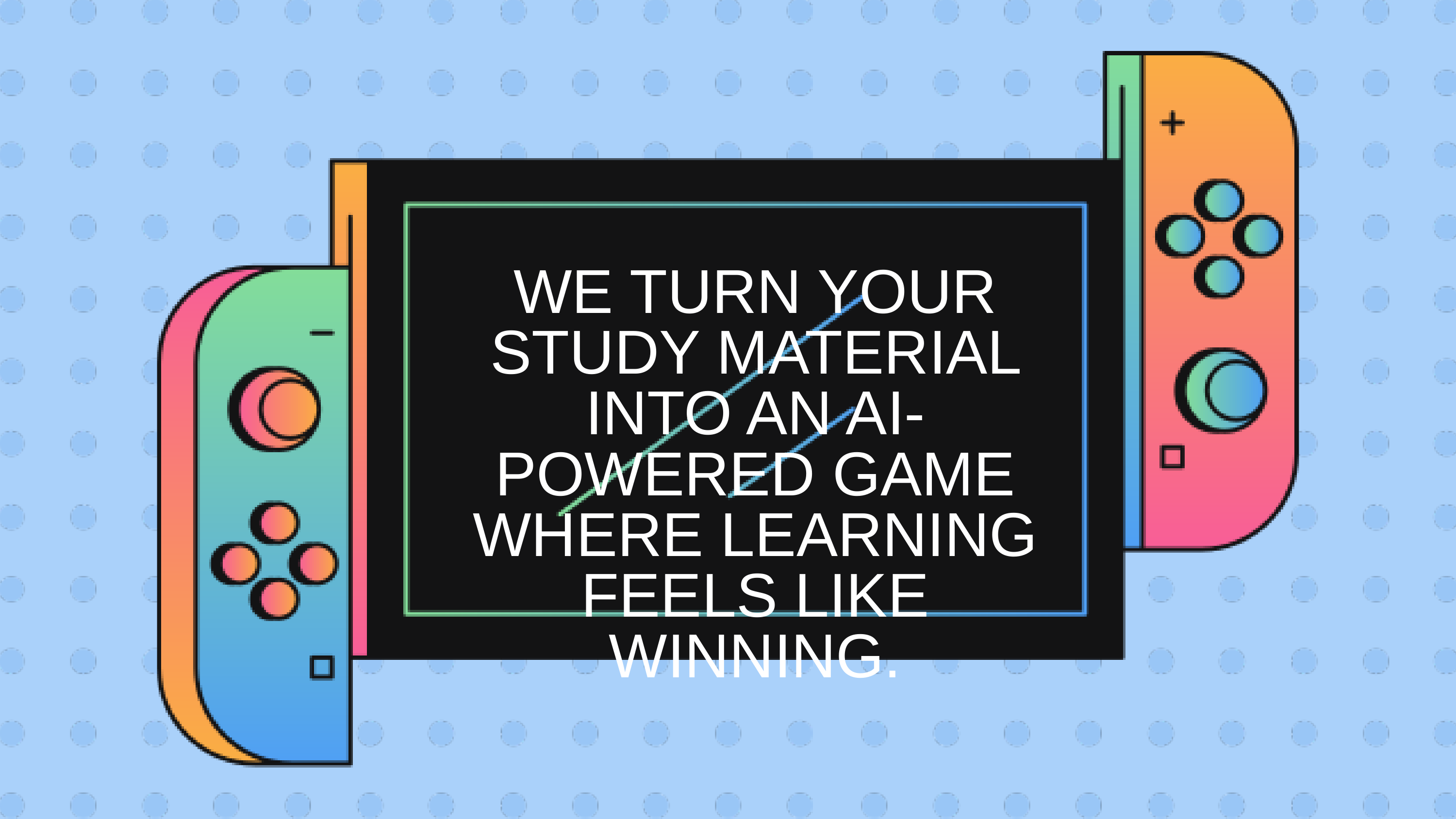

WE TURN YOUR STUDY MATERIAL INTO AN AI-POWERED GAME WHERE LEARNING FEELS LIKE WINNING.